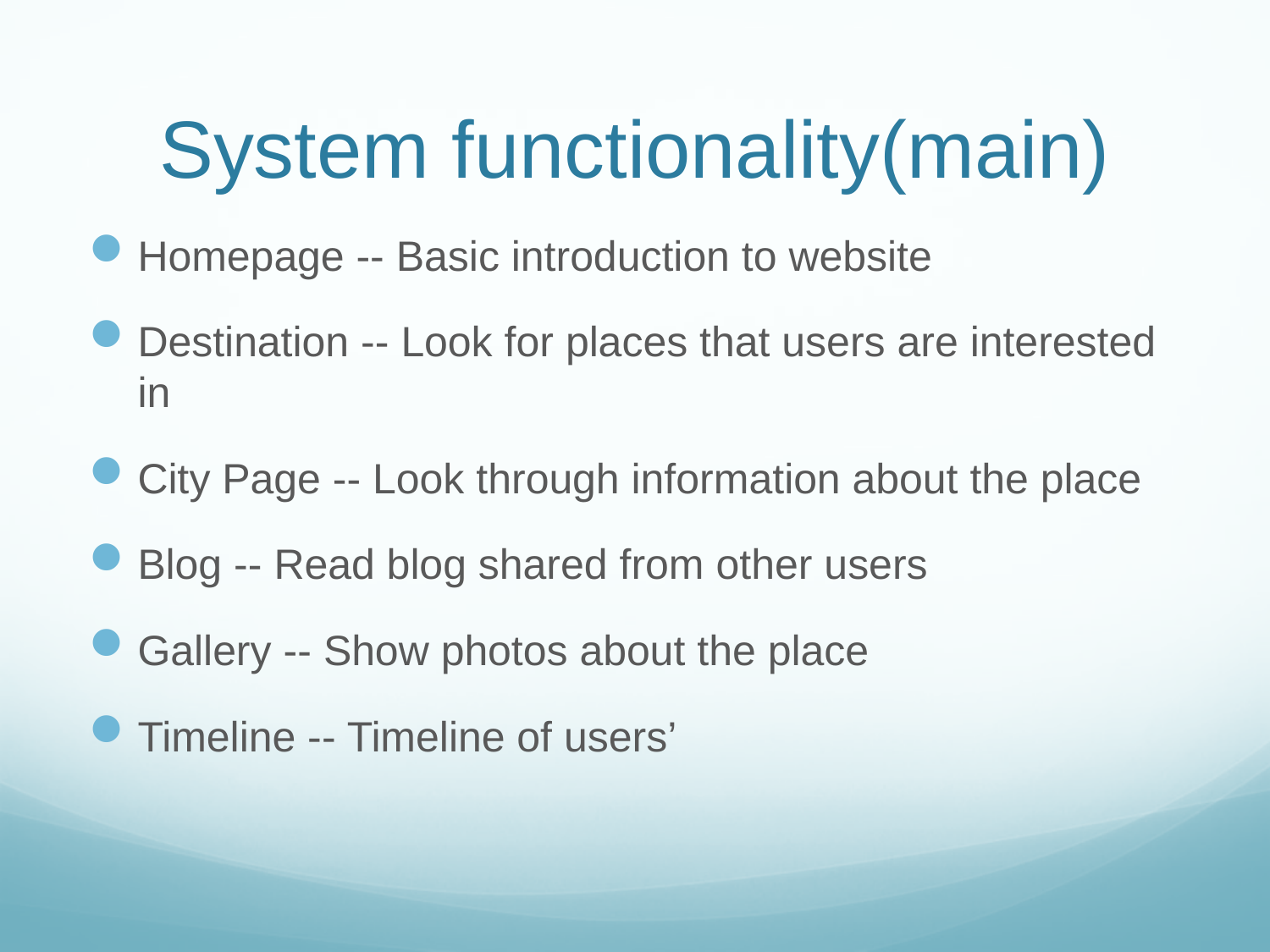

# System functionality(main)
Homepage -- Basic introduction to website
Destination -- Look for places that users are interested in
City Page -- Look through information about the place
Blog -- Read blog shared from other users
Gallery -- Show photos about the place
Timeline -- Timeline of users’